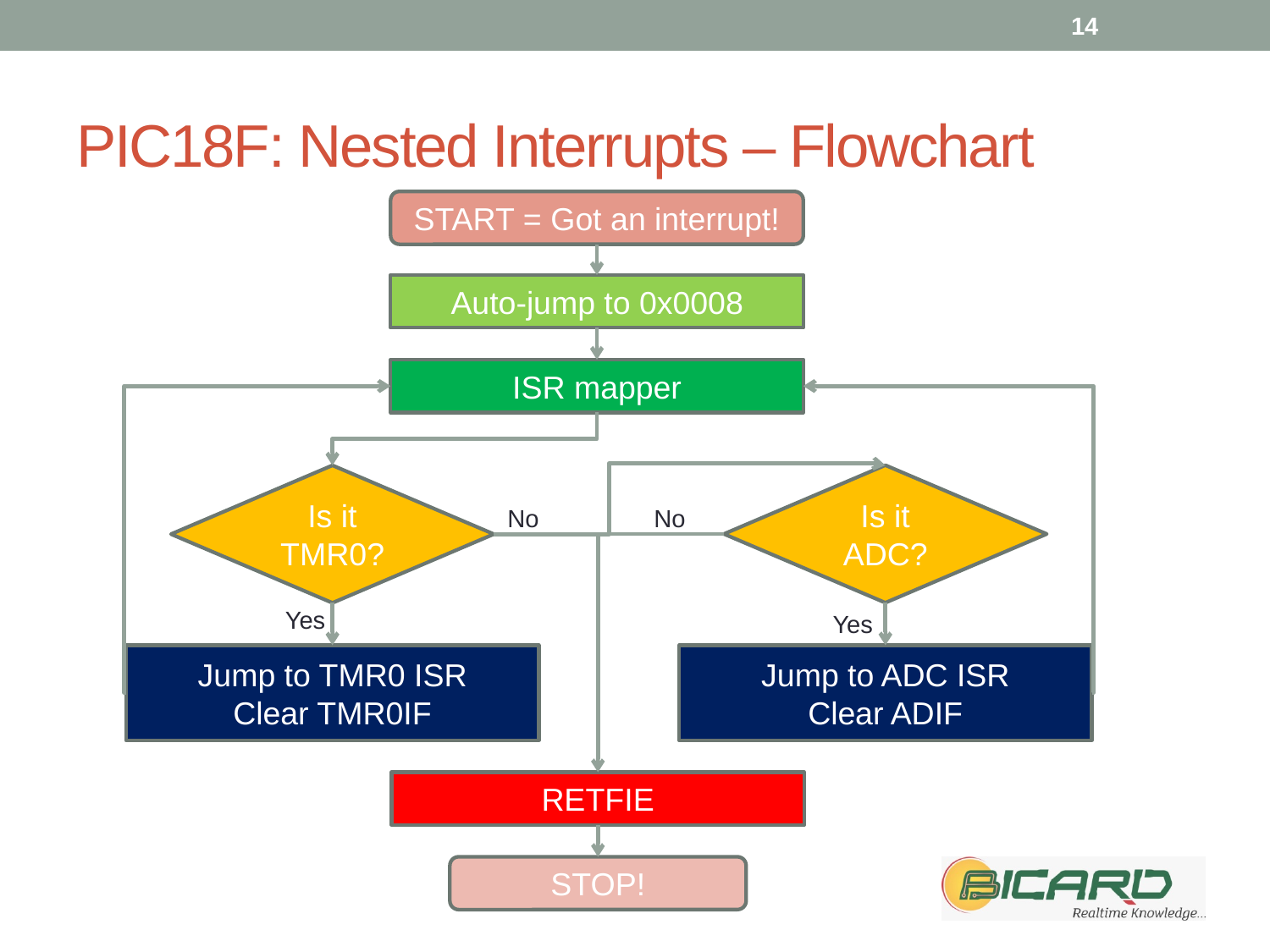

14
# PIC18F: Nested Interrupts – Flowchart
START = Got an interrupt!
Auto-jump to 0x0008
ISR mapper
Is it ADC?
Is it TMR0?
No
No
Yes
Yes
Jump to TMR0 ISR
Clear TMR0IF
Jump to ADC ISR
Clear ADIF
RETFIE
STOP!